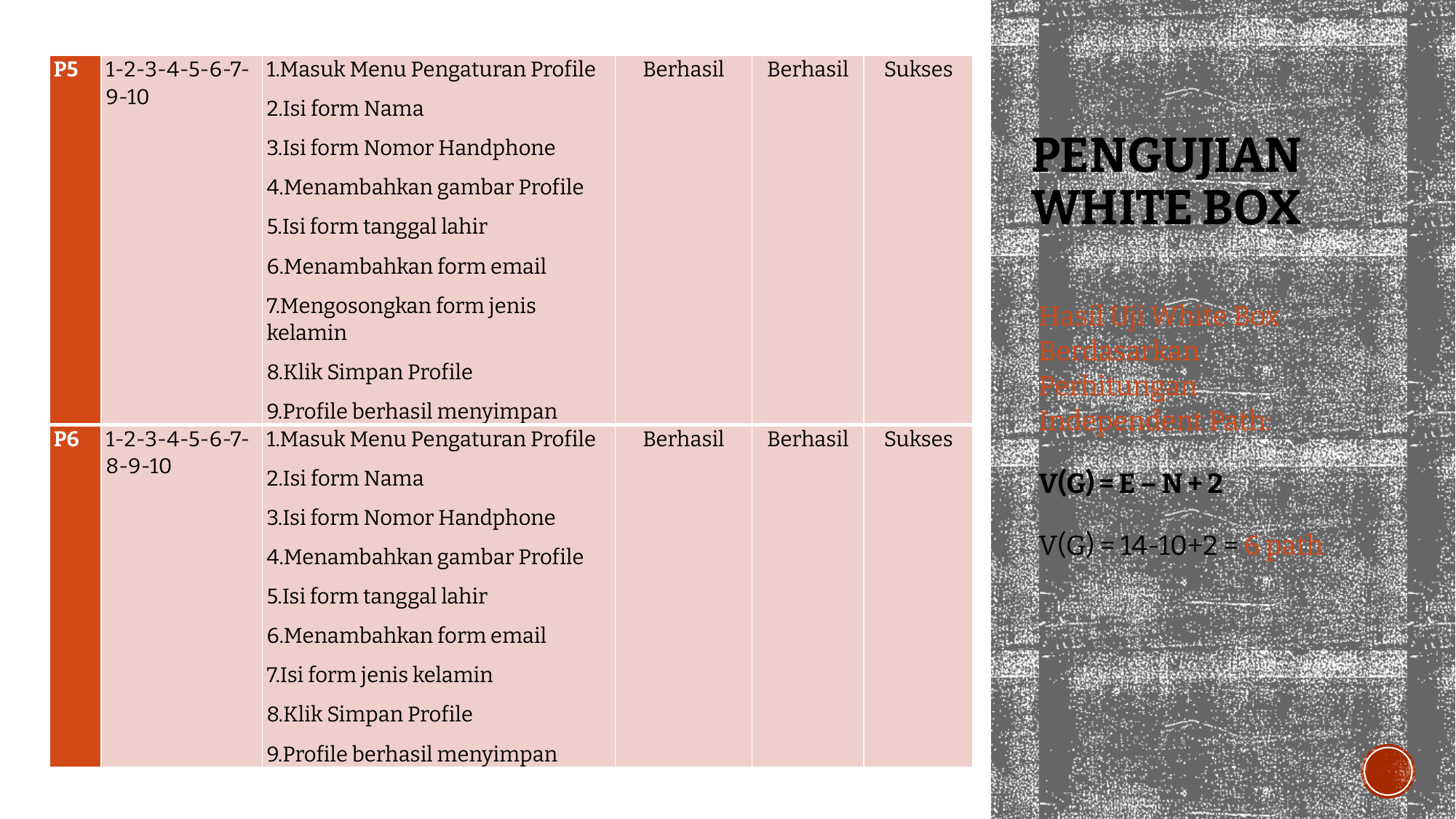

| P5 | 1-2-3-4-5-6-7-9-10 | 1.Masuk Menu Pengaturan Profile 2.Isi form Nama 3.Isi form Nomor Handphone 4.Menambahkan gambar Profile 5.Isi form tanggal lahir 6.Menambahkan form email 7.Mengosongkan form jenis kelamin 8.Klik Simpan Profile 9.Profile berhasil menyimpan | Berhasil | Berhasil | Sukses |
| --- | --- | --- | --- | --- | --- |
| P6 | 1-2-3-4-5-6-7-8-9-10 | 1.Masuk Menu Pengaturan Profile 2.Isi form Nama 3.Isi form Nomor Handphone 4.Menambahkan gambar Profile 5.Isi form tanggal lahir 6.Menambahkan form email 7.Isi form jenis kelamin 8.Klik Simpan Profile 9.Profile berhasil menyimpan | Berhasil | Berhasil | Sukses |
# Pengujian white box
Hasil Uji White Box Berdasarkan Perhitungan Independent Path:
V(G) = E – N + 2
V(G) = 14-10+2 = 6 path